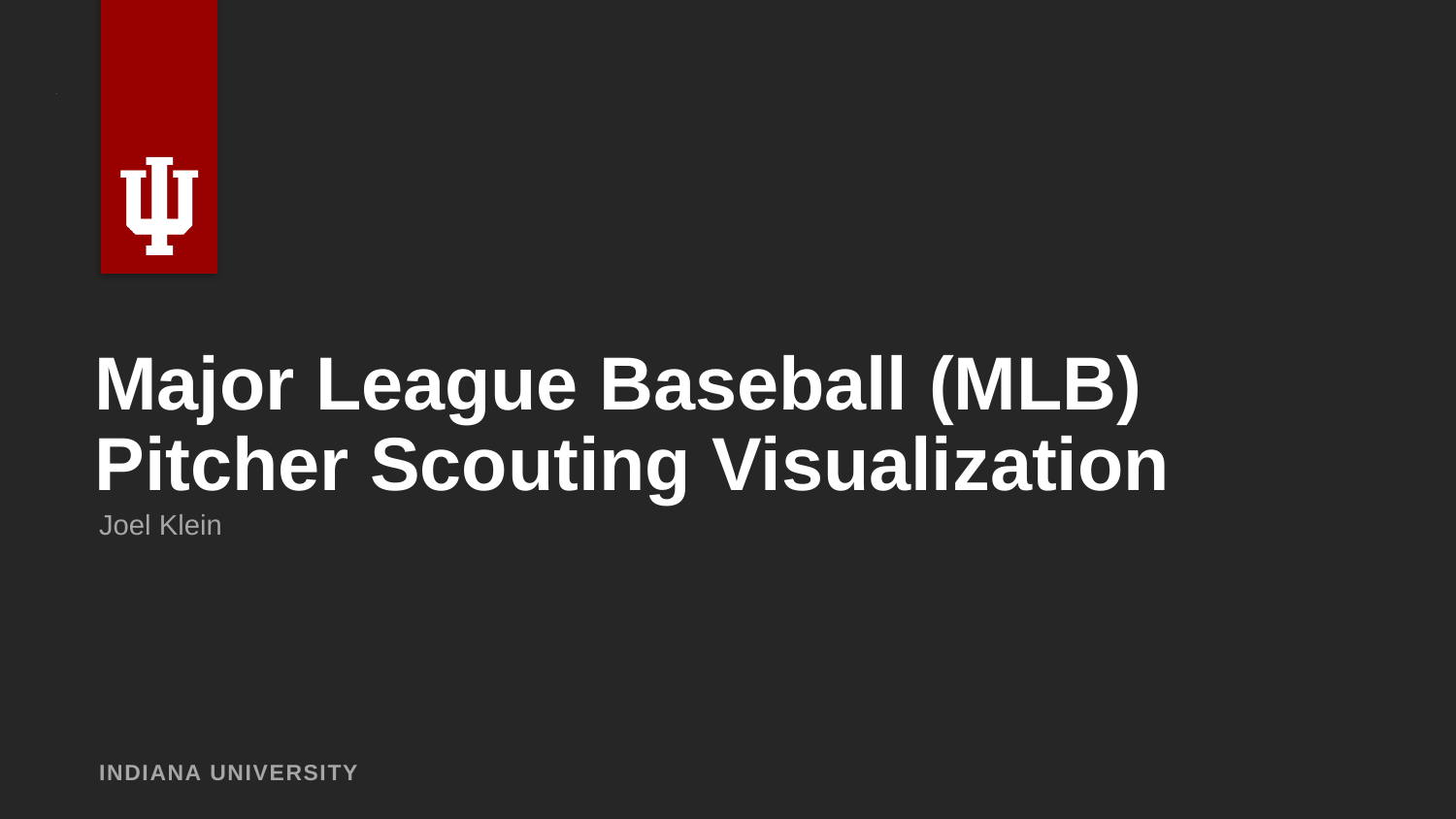

# Major League Baseball (MLB) Pitcher Scouting Visualization
Joel Klein
INDIANA UNIVERSITY